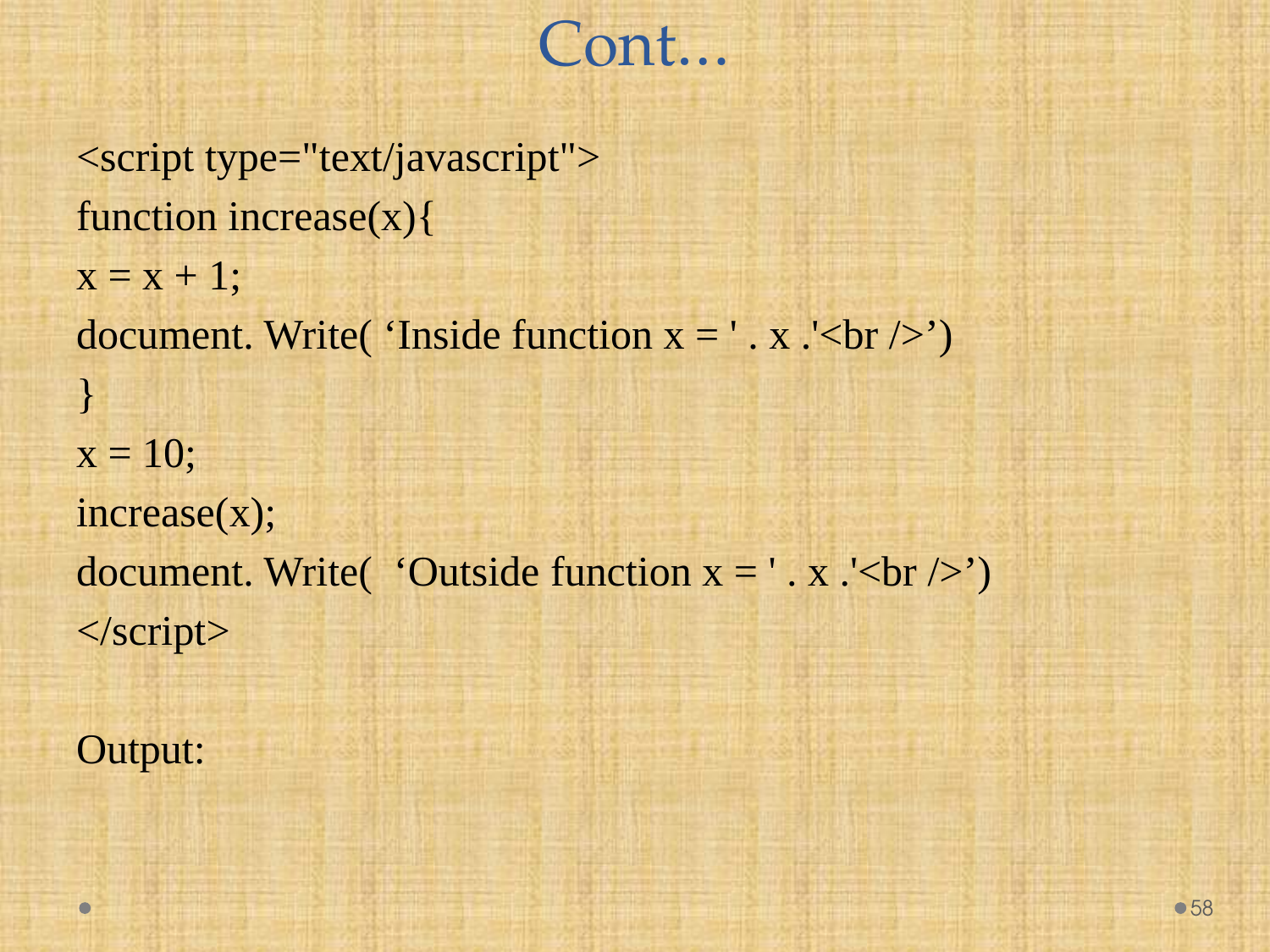

# Cont…
<script type="text/javascript">
function increase(x){
x = x + 1;
document. Write( ‘Inside function x = ' . x .'<br />’)
}
x = 10;
increase(x);
document. Write(  ‘Outside function x = ' . x .'<br />’)
</script>

Output:
58